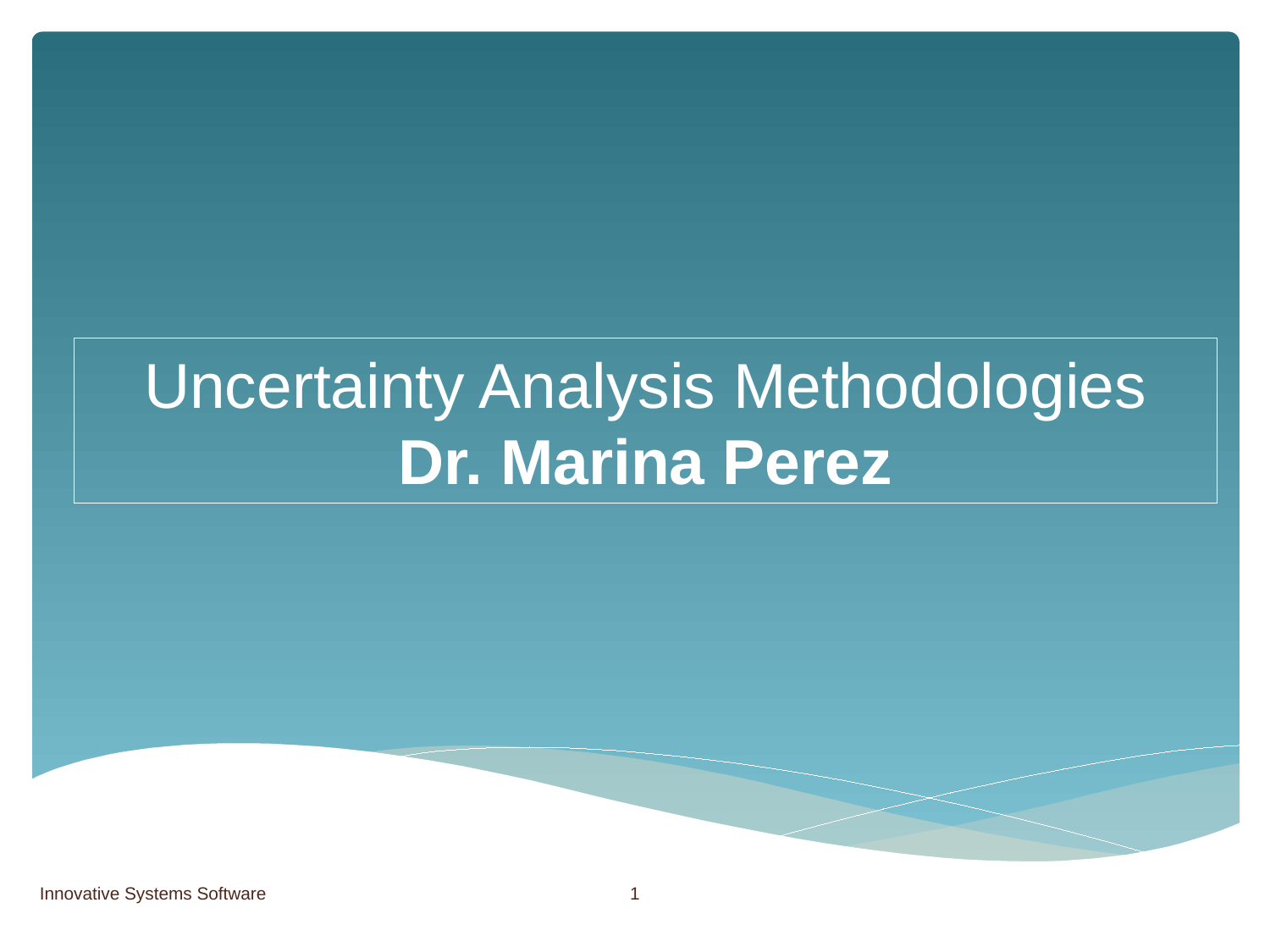

Uncertainty Analysis Methodologies
Dr. Marina Perez
1
Innovative Systems Software